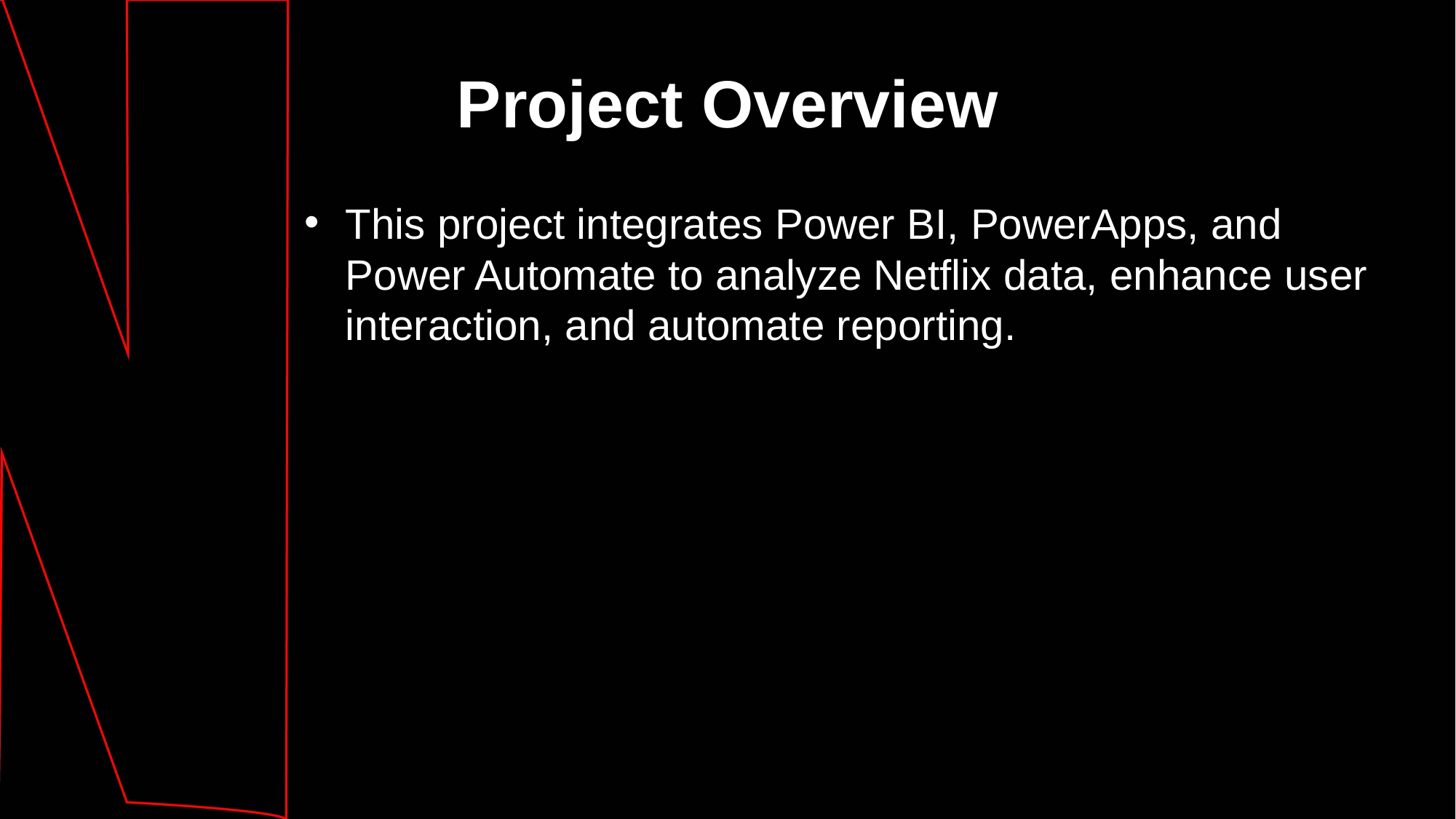

# Project Overview
This project integrates Power BI, PowerApps, and Power Automate to analyze Netflix data, enhance user interaction, and automate reporting.